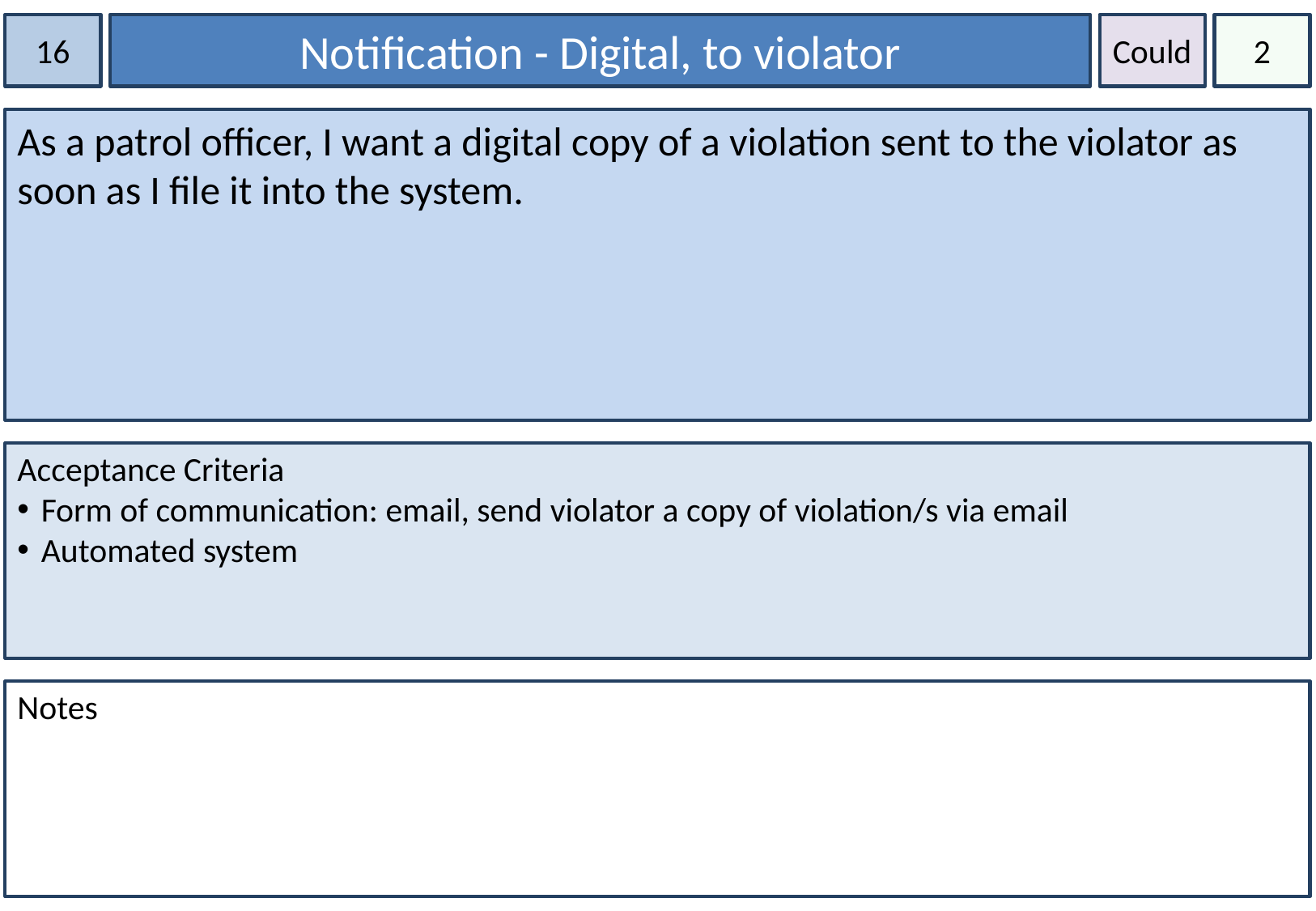

16
Notification - Digital, to violator
Could
2
As a patrol officer, I want a digital copy of a violation sent to the violator as soon as I file it into the system.
Acceptance Criteria
Form of communication: email, send violator a copy of violation/s via email
Automated system
Notes